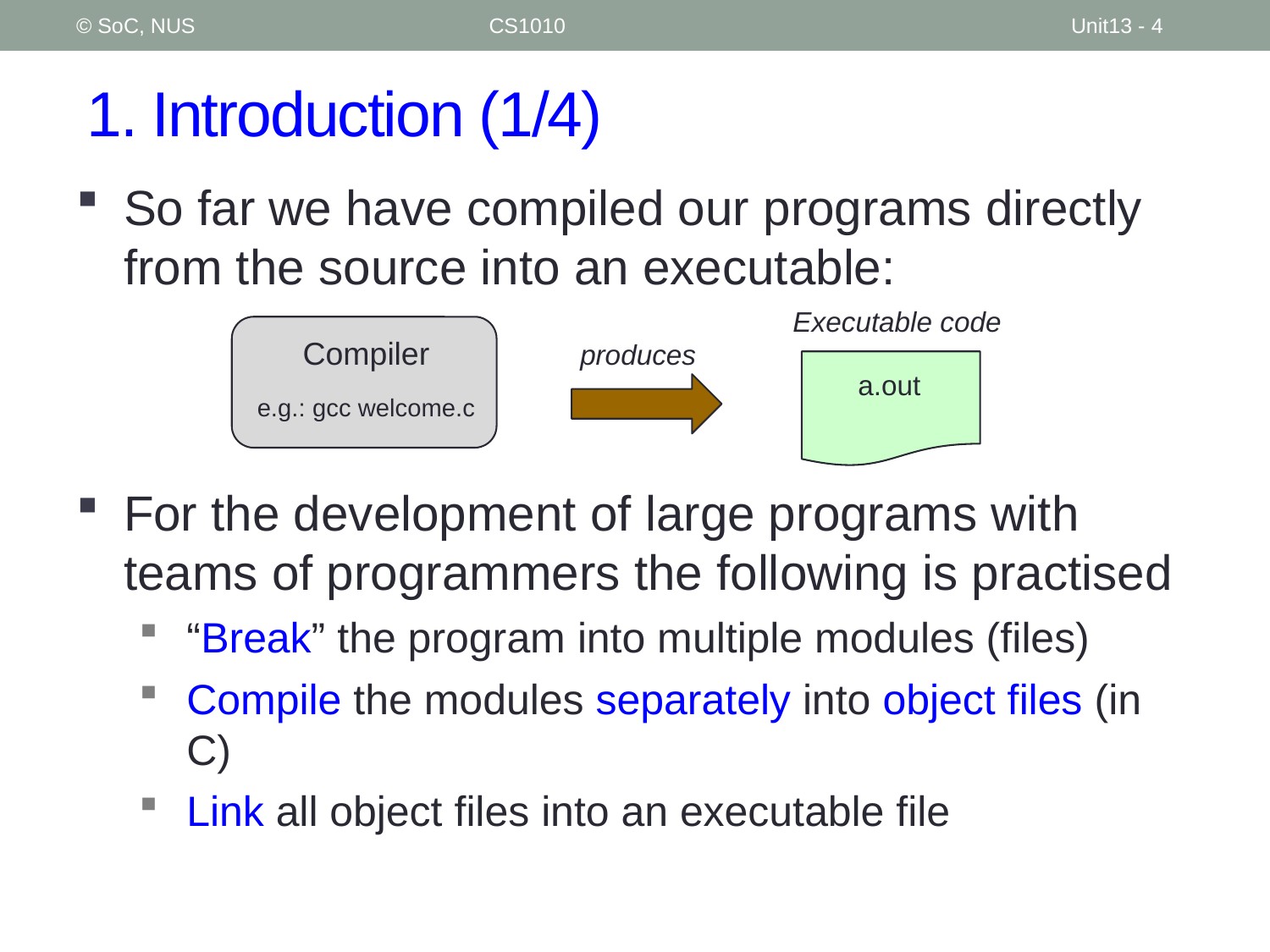

© SoC, NUS
CS1010
Unit13 - 4
# 1. Introduction (1/4)
So far we have compiled our programs directly from the source into an executable:

For the development of large programs with teams of programmers the following is practised
“Break” the program into multiple modules (files)
Compile the modules separately into object files (in C)
Link all object files into an executable file
Executable code

a.out

Compiler
e.g.: gcc welcome.c
produces